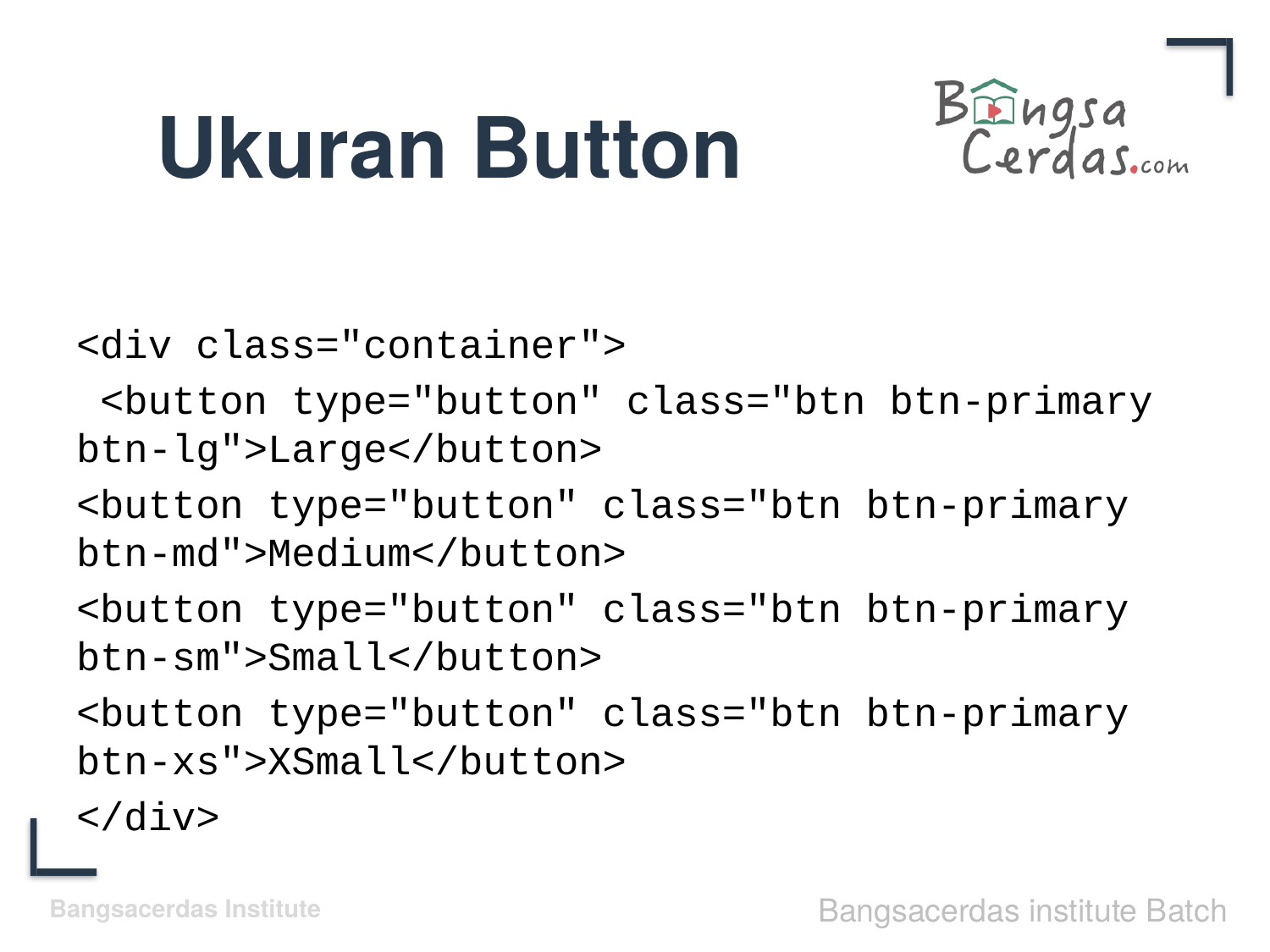

# Ukuran Button
<div class="container">
 <button type="button" class="btn btn-primary btn-lg">Large</button>
<button type="button" class="btn btn-primary btn-md">Medium</button>
<button type="button" class="btn btn-primary btn-sm">Small</button>
<button type="button" class="btn btn-primary btn-xs">XSmall</button>
</div>